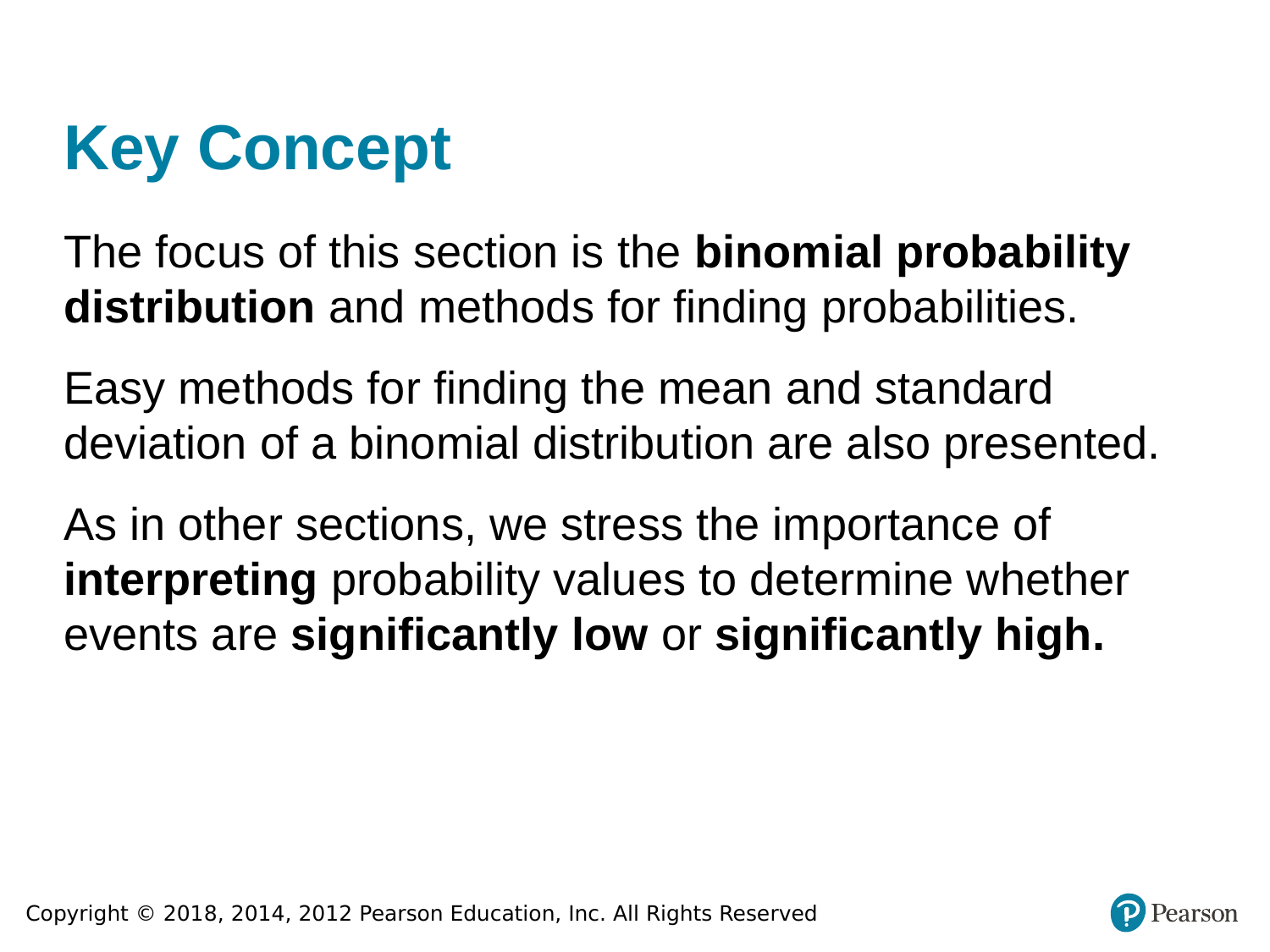

# Key Concept
The focus of this section is the binomial probability distribution and methods for finding probabilities.
Easy methods for finding the mean and standard deviation of a binomial distribution are also presented.
As in other sections, we stress the importance of interpreting probability values to determine whether events are significantly low or significantly high.